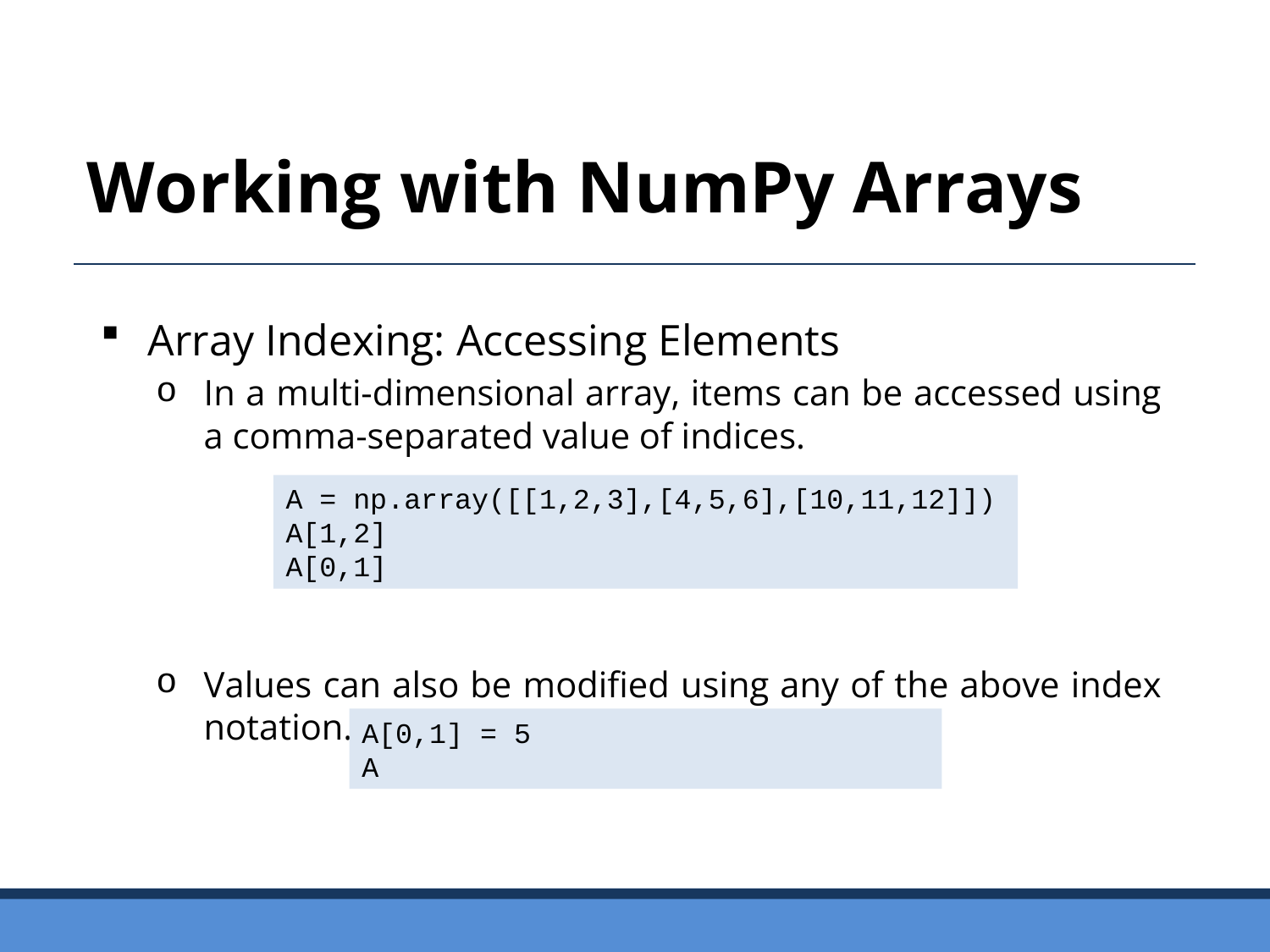

Working with NumPy Arrays
Array Indexing: Accessing Elements
In a multi-dimensional array, items can be accessed using a comma-separated value of indices.

Values can also be modified using any of the above index notation.

A = np.array([[1,2,3],[4,5,6],[10,11,12]])
A[1,2]
A[0,1]
A[0,1] = 5
A